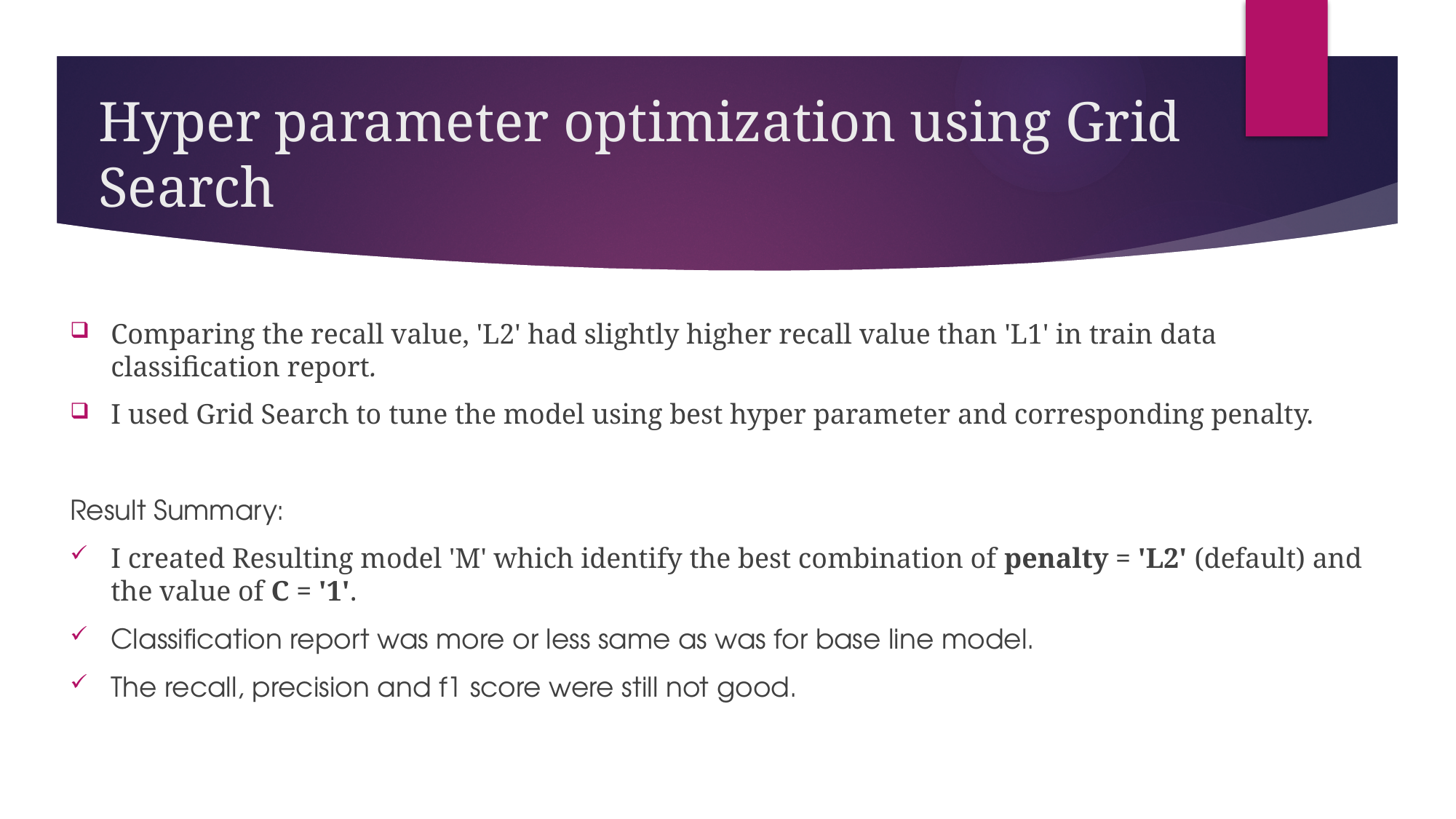

# Hyper parameter optimization using Grid Search
Comparing the recall value, 'L2' had slightly higher recall value than 'L1' in train data classification report.
I used Grid Search to tune the model using best hyper parameter and corresponding penalty.

Result Summary:
I created Resulting model 'M' which identify the best combination of penalty = 'L2' (default) and the value of C = '1'.
Classification report was more or less same as was for base line model.
The recall, precision and f1 score were still not good.